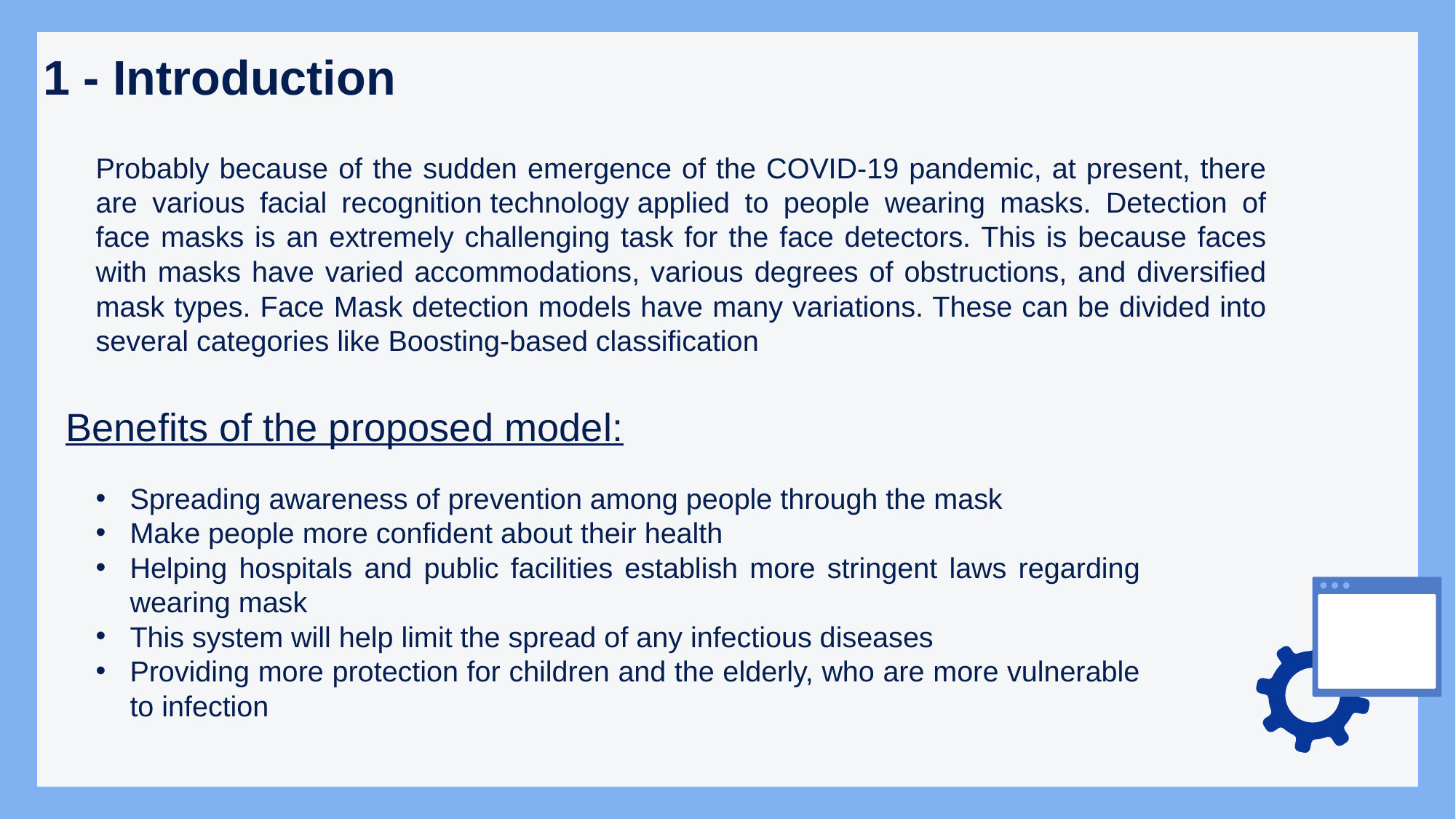

# 1 - Introduction
Probably because of the sudden emergence of the COVID-19 pandemic, at present, there are various facial recognition technology applied to people wearing masks. Detection of face masks is an extremely challenging task for the face detectors. This is because faces with masks have varied accommodations, various degrees of obstructions, and diversified mask types. Face Mask detection models have many variations. These can be divided into several categories like Boosting-based classification
Benefits of the proposed model:
Spreading awareness of prevention among people through the mask
Make people more confident about their health
Helping hospitals and public facilities establish more stringent laws regarding wearing mask
This system will help limit the spread of any infectious diseases
Providing more protection for children and the elderly, who are more vulnerable to infection